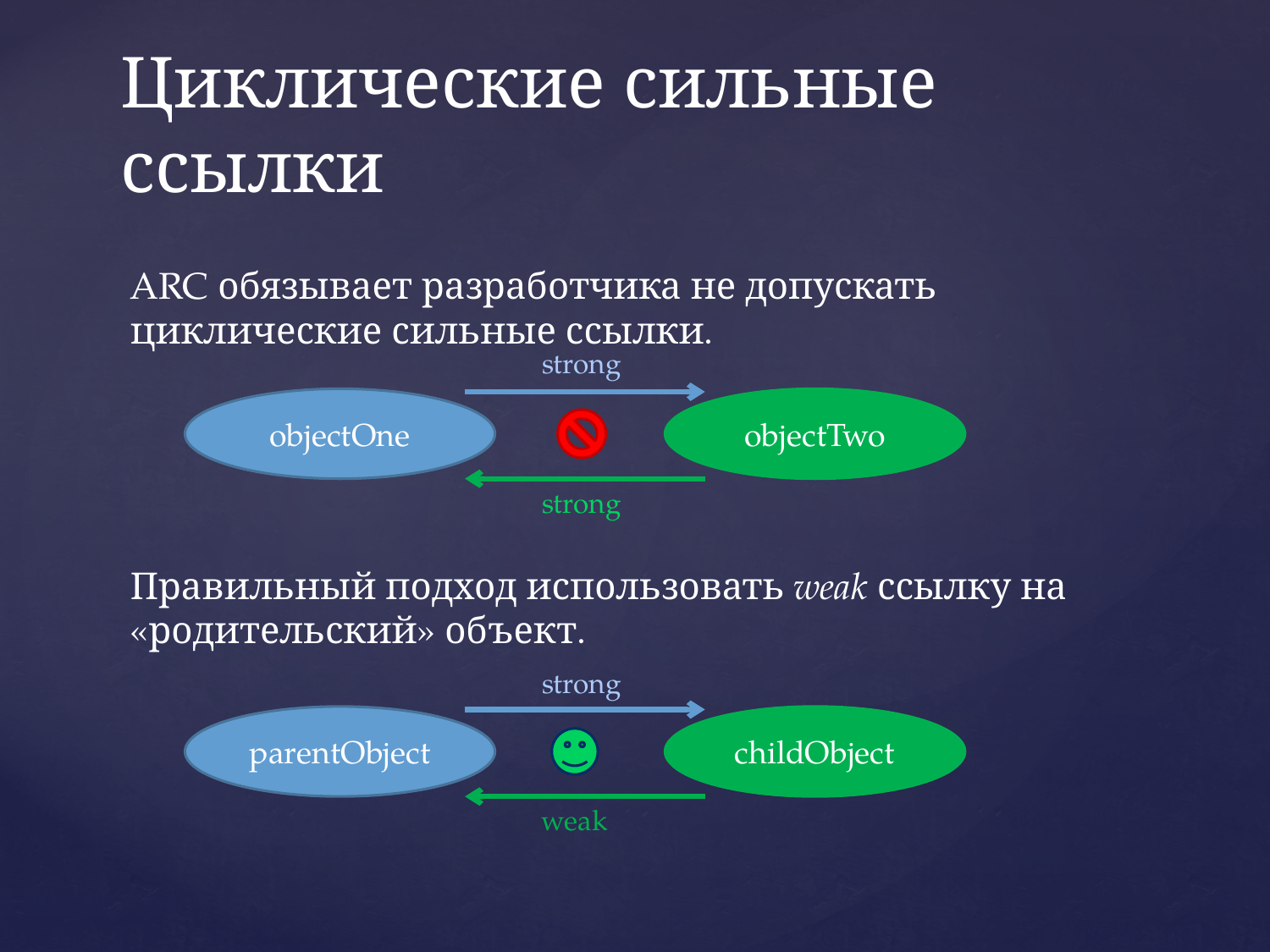

# Циклические сильные ссылки
ARC обязывает разработчика не допускать циклические сильные ссылки.
strong
objectOne
objectTwo

strong
Правильный подход использовать weak ссылку на «родительский» объект.
strong
parentObject
childObject

weak